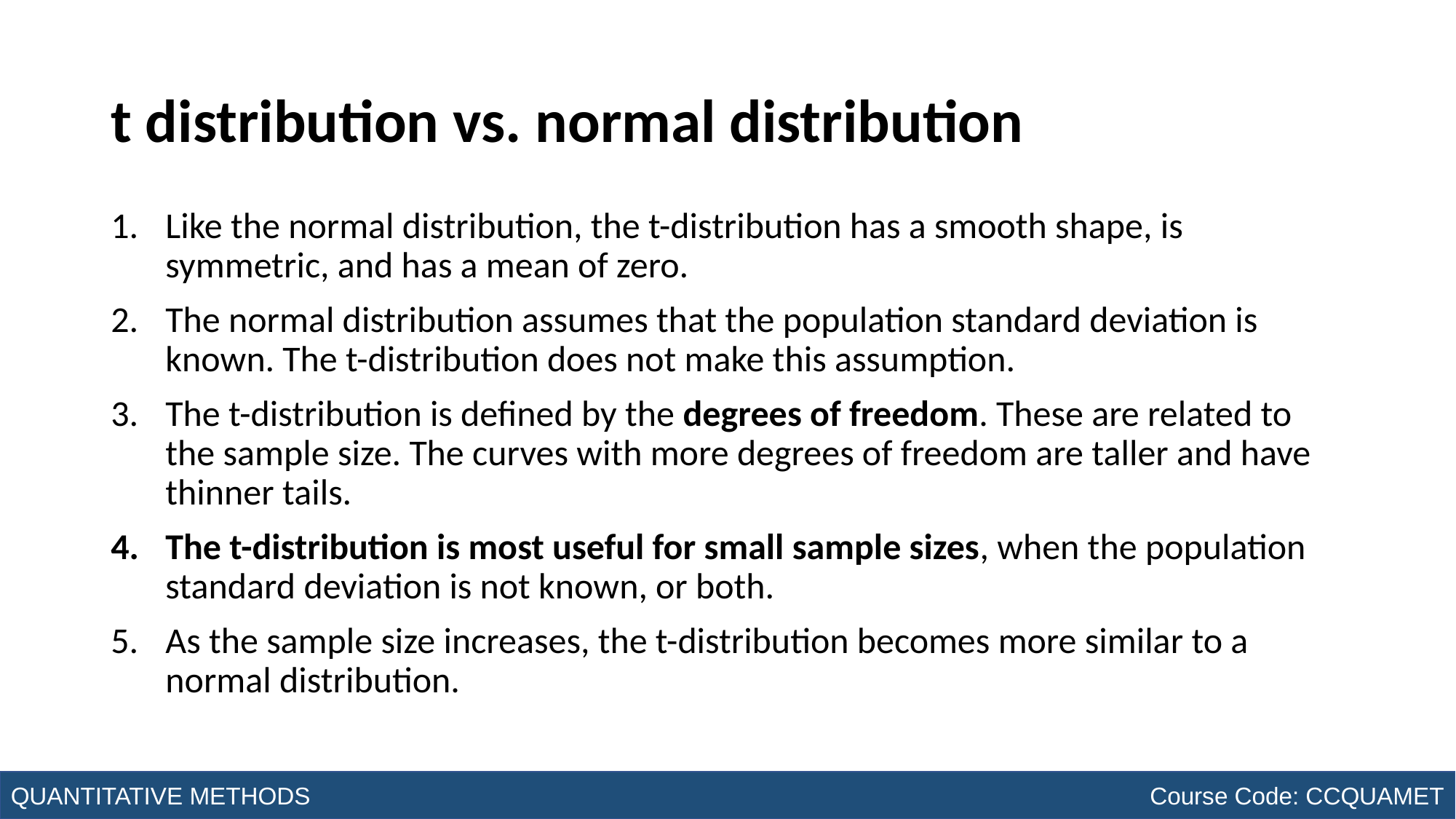

# t distribution vs. normal distribution
Like the normal distribution, the t-distribution has a smooth shape, is symmetric, and has a mean of zero.
The normal distribution assumes that the population standard deviation is known. The t-distribution does not make this assumption.
The t-distribution is defined by the degrees of freedom. These are related to the sample size. The curves with more degrees of freedom are taller and have thinner tails.
The t-distribution is most useful for small sample sizes, when the population standard deviation is not known, or both.
As the sample size increases, the t-distribution becomes more similar to a normal distribution.

Joseph Marvin R. Imperial
QUANTITATIVE METHODS
NU College of Computing and Information Technologies
Course Code: CCQUAMET